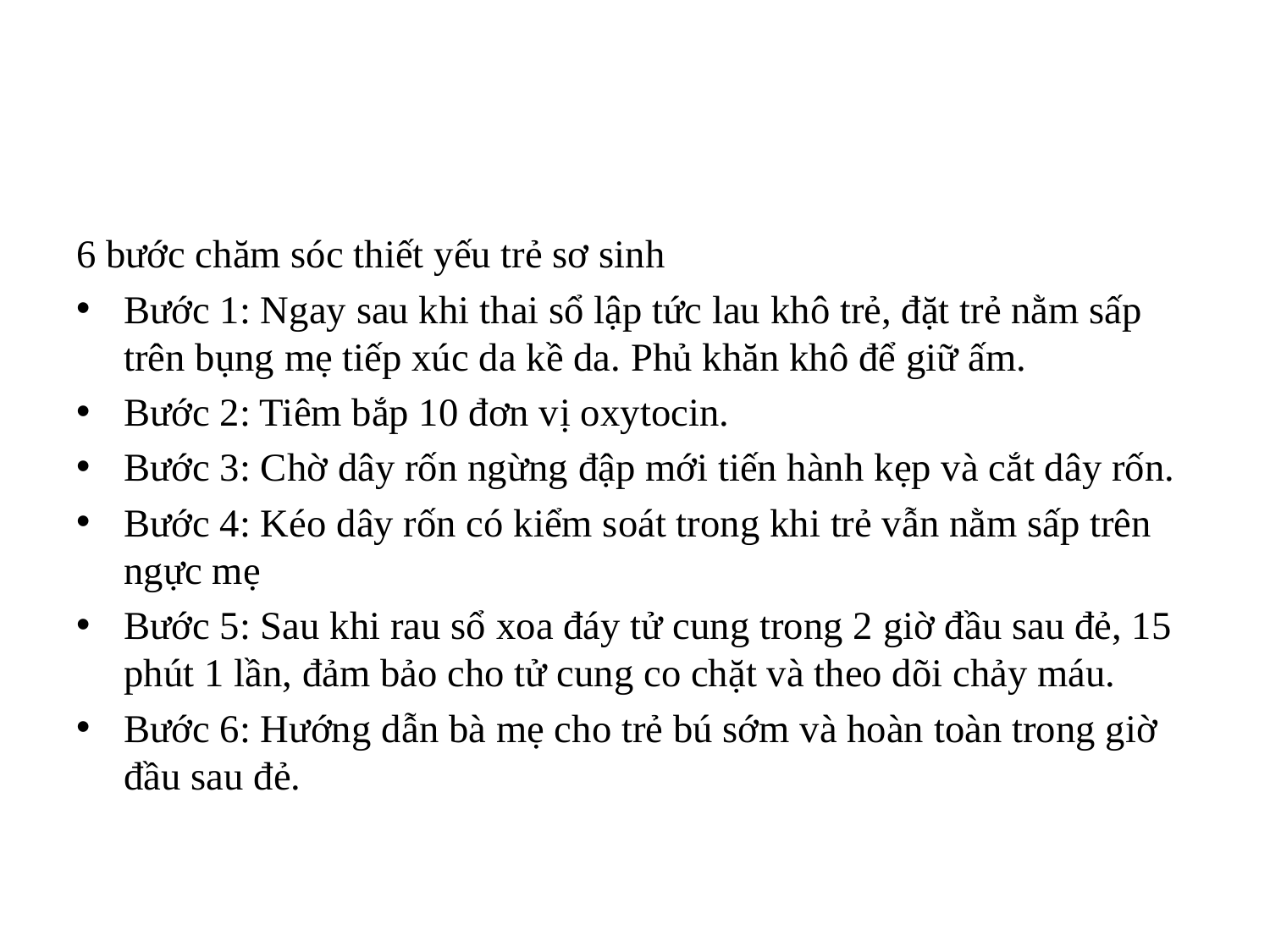

#
6 bước chăm sóc thiết yếu trẻ sơ sinh
Bước 1: Ngay sau khi thai sổ lập tức lau khô trẻ, đặt trẻ nằm sấp trên bụng mẹ tiếp xúc da kề da. Phủ khăn khô để giữ ấm.
Bước 2: Tiêm bắp 10 đơn vị oxytocin.
Bước 3: Chờ dây rốn ngừng đập mới tiến hành kẹp và cắt dây rốn.
Bước 4: Kéo dây rốn có kiểm soát trong khi trẻ vẫn nằm sấp trên ngực mẹ
Bước 5: Sau khi rau sổ xoa đáy tử cung trong 2 giờ đầu sau đẻ, 15 phút 1 lần, đảm bảo cho tử cung co chặt và theo dõi chảy máu.
Bước 6: Hướng dẫn bà mẹ cho trẻ bú sớm và hoàn toàn trong giờ đầu sau đẻ.